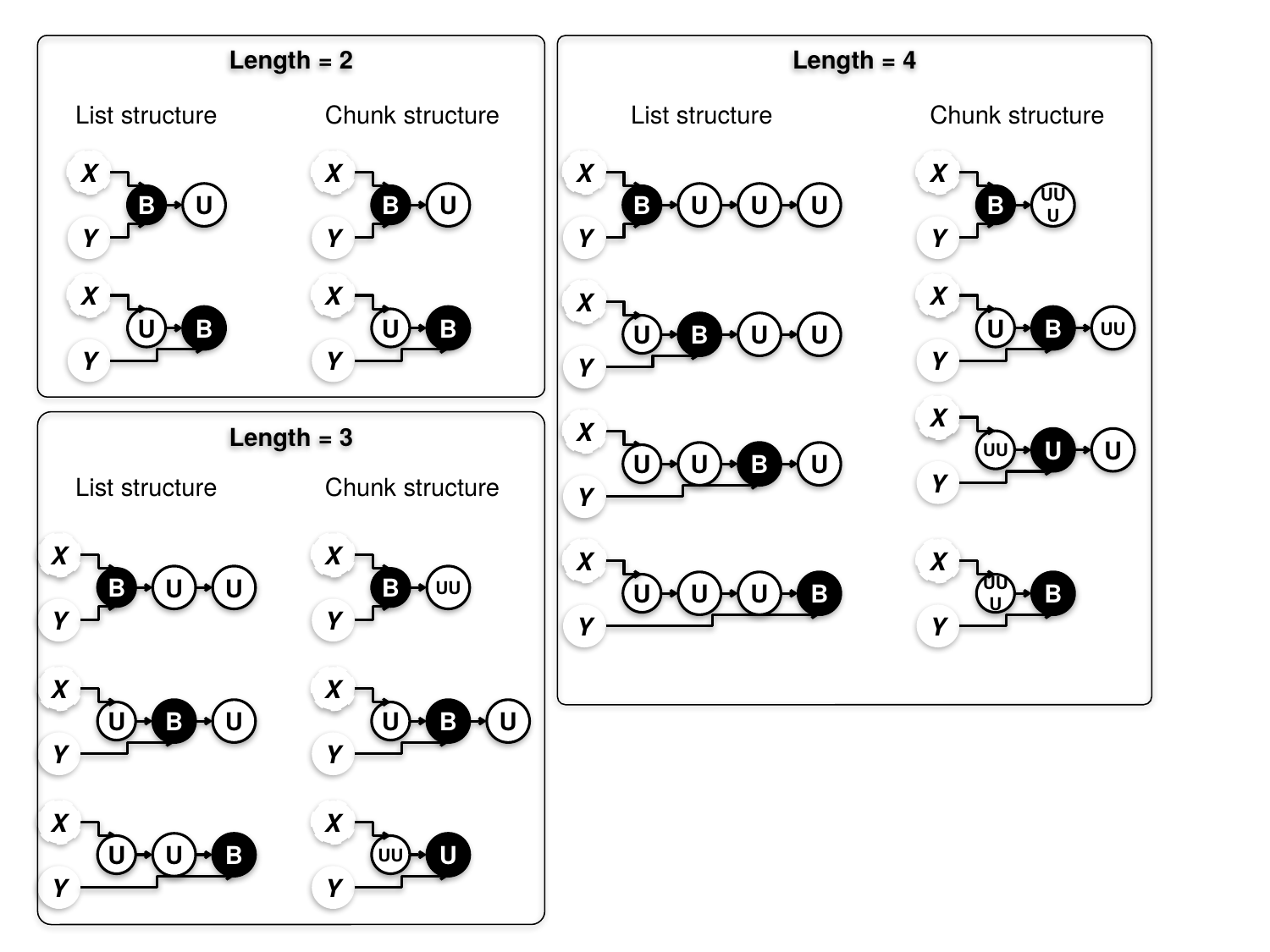

Length = 2
List structure
Chunk structure
X
U
B
Y
X
U
B
Y
X
B
U
Y
X
B
U
Y
Length = 4
List structure
Chunk structure
X
U
U
U
B
Y
X
UUU
B
Y
X
B
UU
U
Y
X
B
U
U
U
Y
X
U
U
UU
Y
X
U
B
U
U
Y
X
U
U
B
U
Y
X
B
UUU
Y
Length = 3
List structure
Chunk structure
X
U
U
B
Y
X
UU
B
Y
X
B
U
U
Y
X
B
U
U
Y
X
U
B
U
Y
X
U
UU
Y